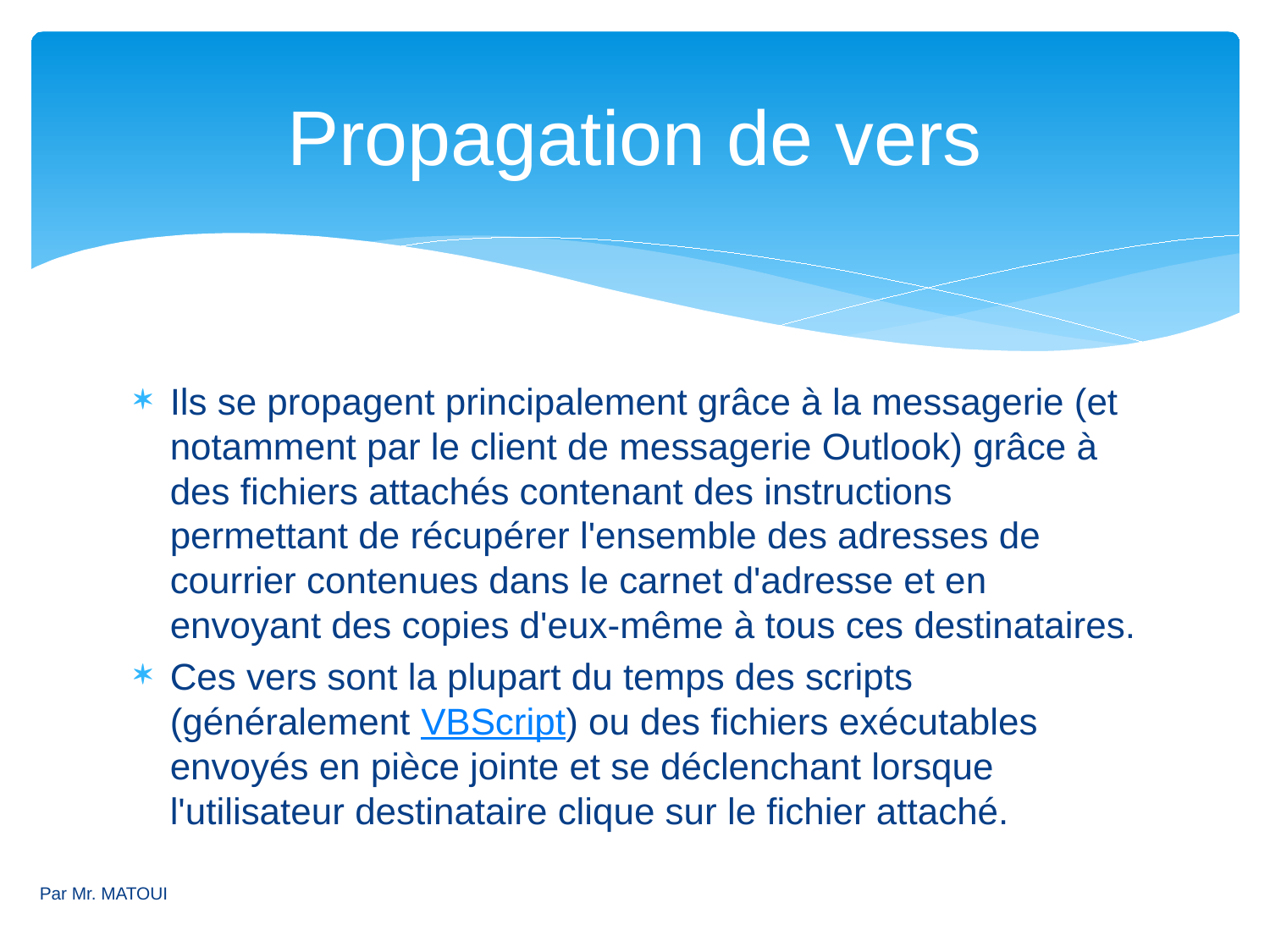

# Propagation de vers
Ils se propagent principalement grâce à la messagerie (et notamment par le client de messagerie Outlook) grâce à des fichiers attachés contenant des instructions permettant de récupérer l'ensemble des adresses de courrier contenues dans le carnet d'adresse et en envoyant des copies d'eux-même à tous ces destinataires.
Ces vers sont la plupart du temps des scripts (généralement VBScript) ou des fichiers exécutables envoyés en pièce jointe et se déclenchant lorsque l'utilisateur destinataire clique sur le fichier attaché.

Par Mr. MATOUI